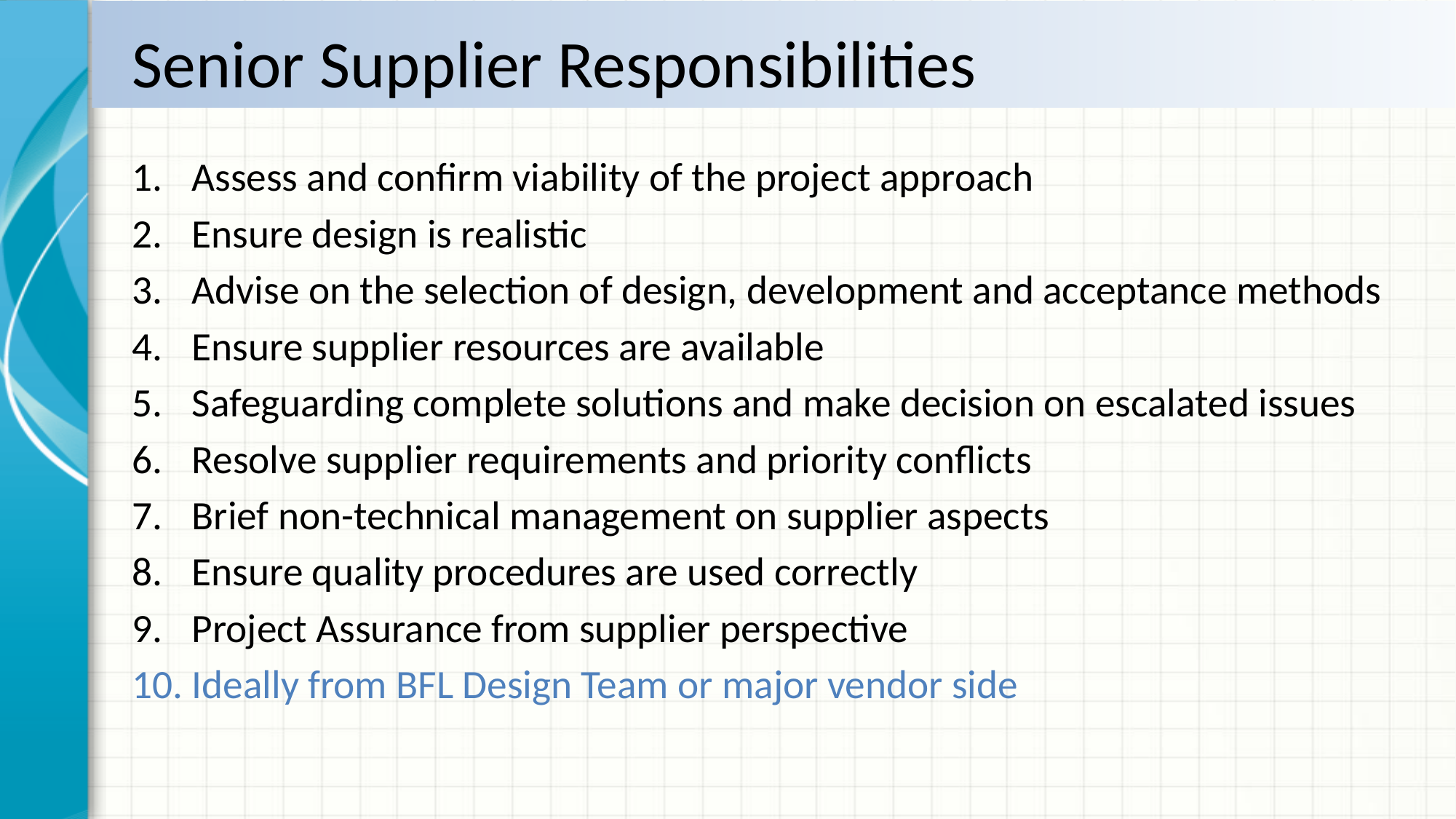

# Senior Supplier Responsibilities
Assess and confirm viability of the project approach
Ensure design is realistic
Advise on the selection of design, development and acceptance methods
Ensure supplier resources are available
Safeguarding complete solutions and make decision on escalated issues
Resolve supplier requirements and priority conflicts
Brief non-technical management on supplier aspects
Ensure quality procedures are used correctly
Project Assurance from supplier perspective
Ideally from BFL Design Team or major vendor side